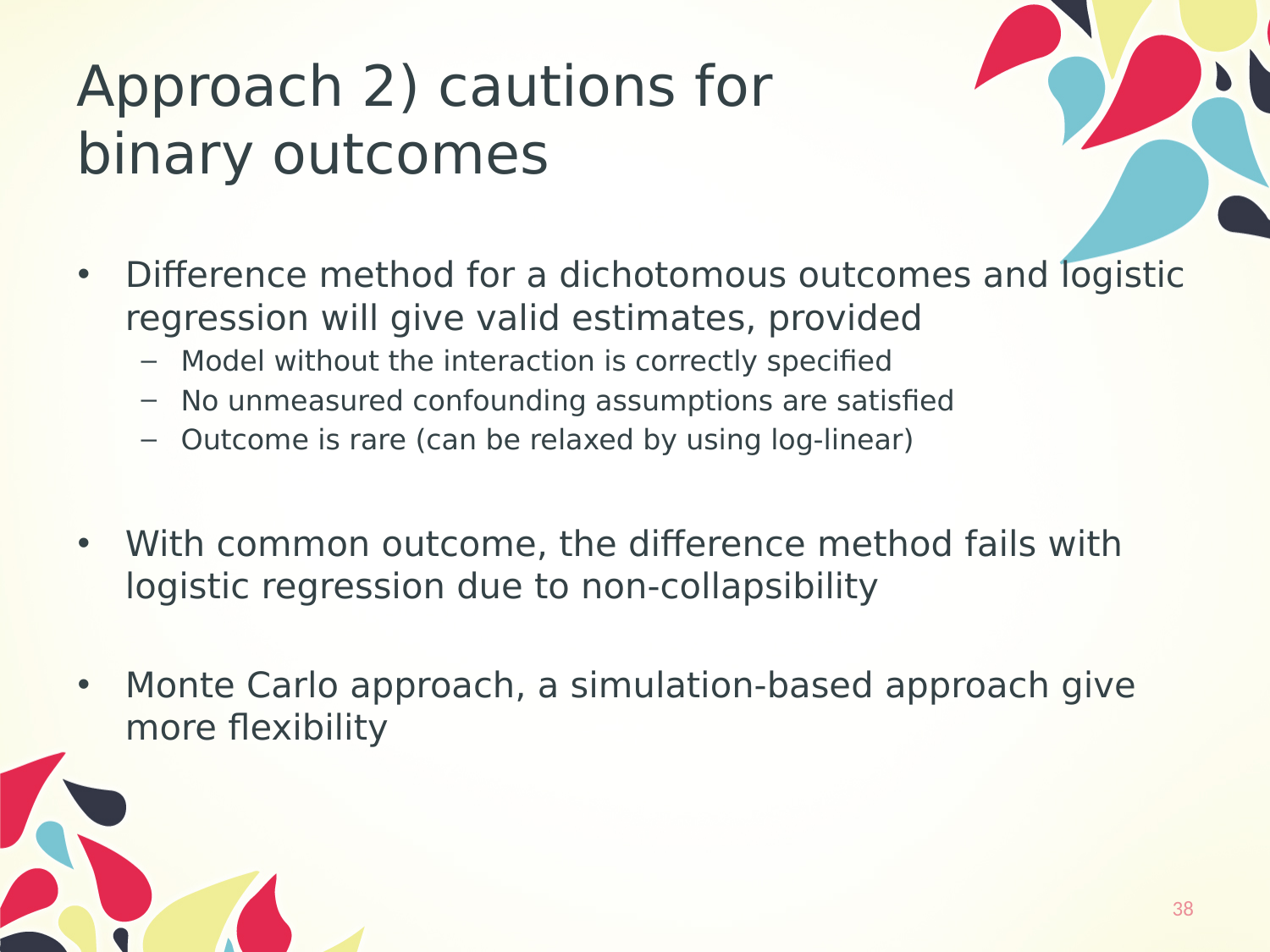

# Approach 2) cautions for binary outcomes
Difference method for a dichotomous outcomes and logistic regression will give valid estimates, provided
Model without the interaction is correctly specified
No unmeasured confounding assumptions are satisfied
Outcome is rare (can be relaxed by using log-linear)

With common outcome, the difference method fails with logistic regression due to non-collapsibility

Monte Carlo approach, a simulation-based approach give more flexibility
38